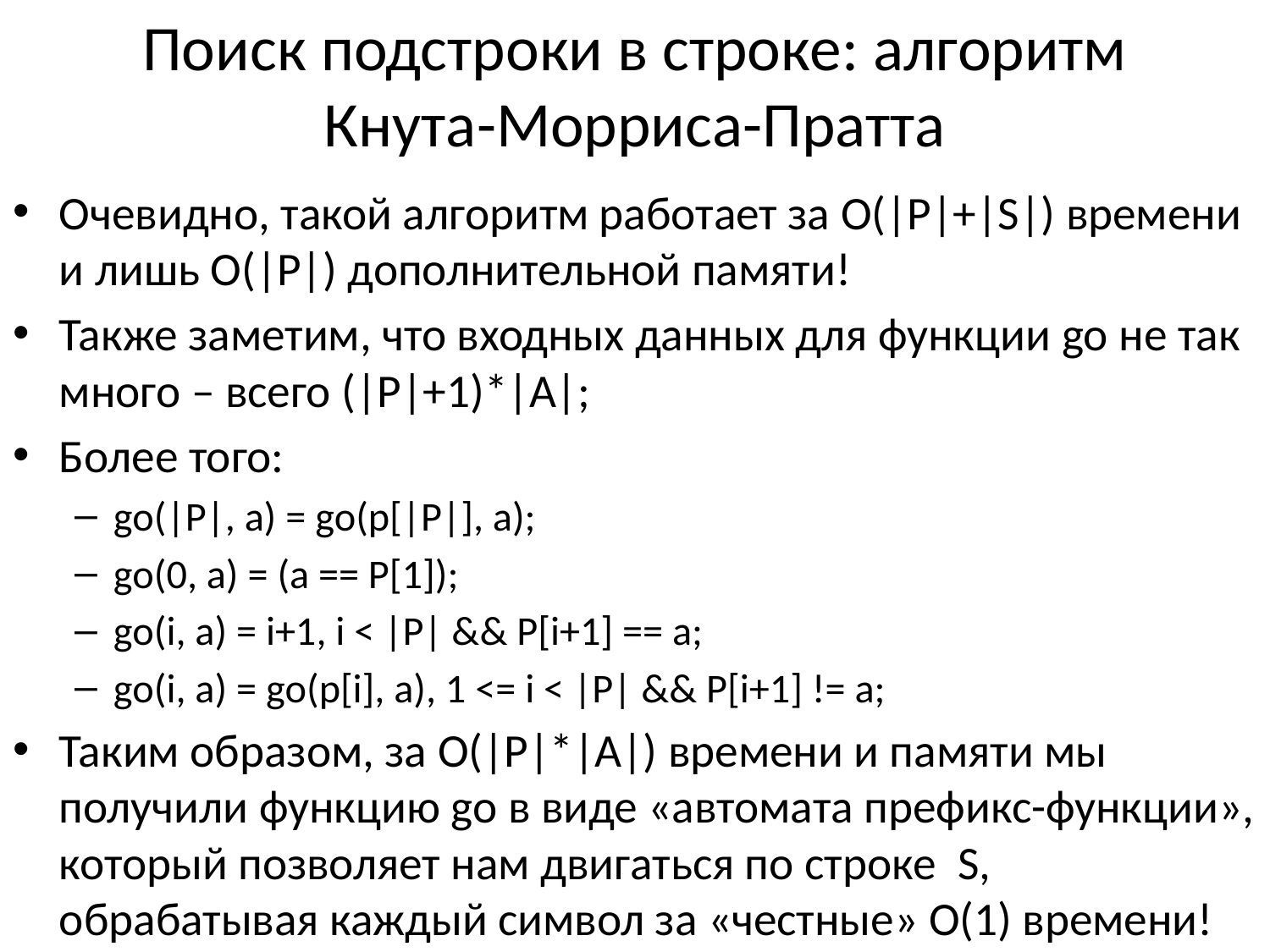

# Поиск подстроки в строке: алгоритм Кнута-Морриса-Пратта
Очевидно, такой алгоритм работает за O(|P|+|S|) времени и лишь O(|P|) дополнительной памяти!
Также заметим, что входных данных для функции go не так много – всего (|P|+1)*|A|;
Более того:
go(|P|, a) = go(p[|P|], a);
go(0, a) = (a == P[1]);
go(i, a) = i+1, i < |P| && P[i+1] == a;
go(i, a) = go(p[i], a), 1 <= i < |P| && P[i+1] != a;
Таким образом, за O(|P|*|A|) времени и памяти мы получили функцию go в виде «автомата префикс-функции», который позволяет нам двигаться по строке  S, обрабатывая каждый символ за «честные» O(1) времени!